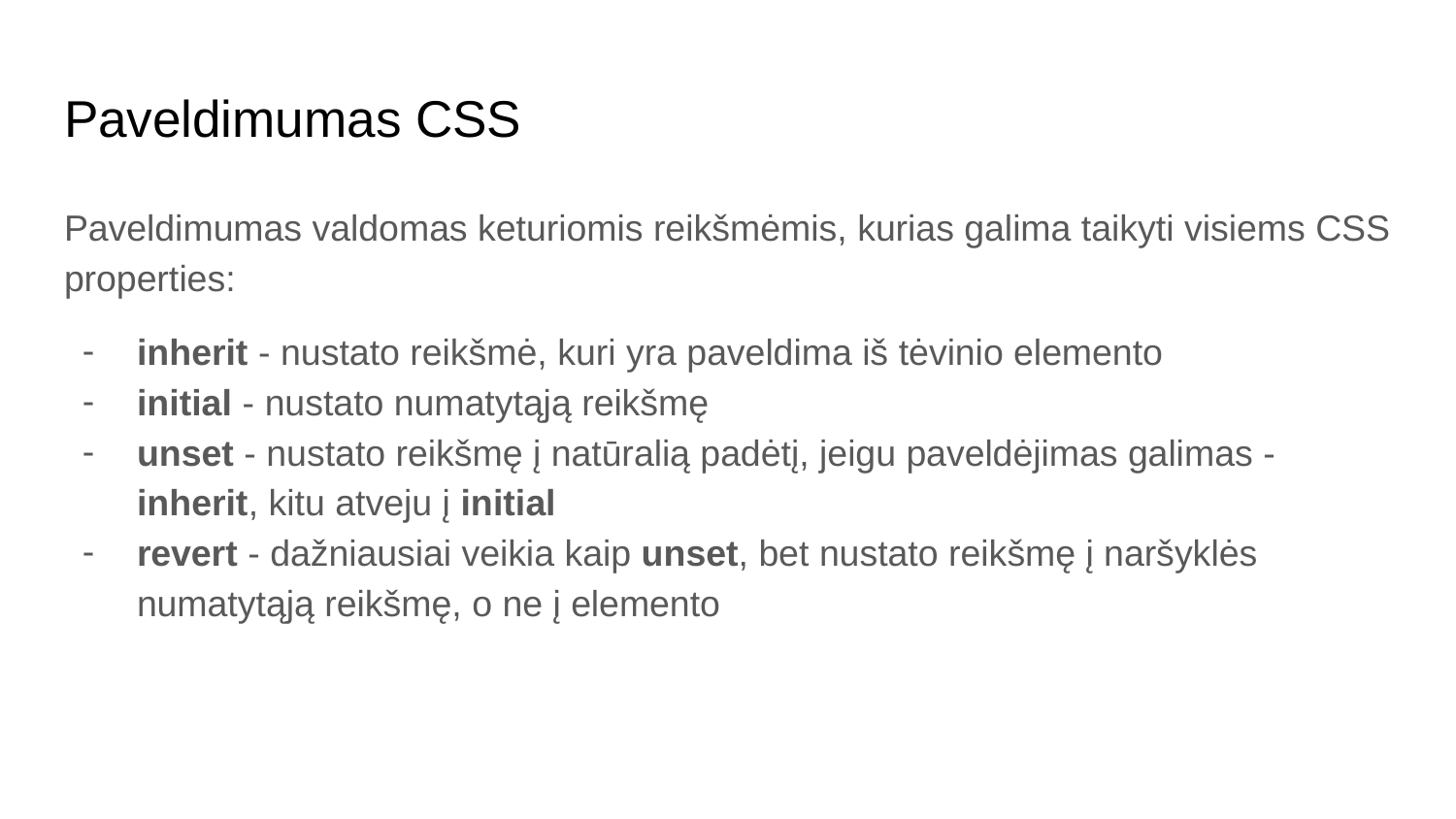

# Paveldimumas CSS
Paveldimumas valdomas keturiomis reikšmėmis, kurias galima taikyti visiems CSS properties:
inherit - nustato reikšmė, kuri yra paveldima iš tėvinio elemento
initial - nustato numatytąją reikšmę
unset - nustato reikšmę į natūralią padėtį, jeigu paveldėjimas galimas - inherit, kitu atveju į initial
revert - dažniausiai veikia kaip unset, bet nustato reikšmę į naršyklės numatytąją reikšmę, o ne į elemento